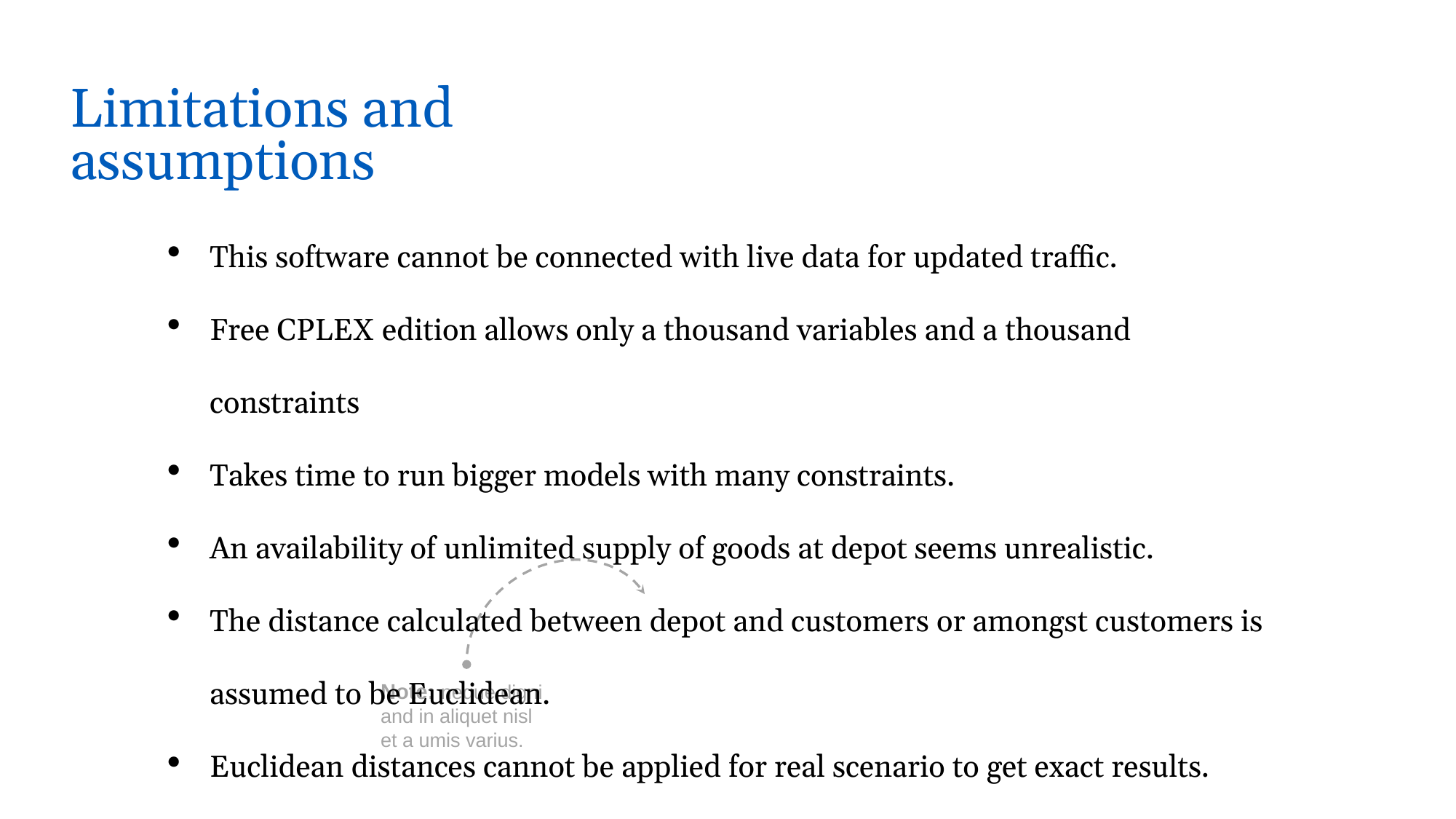

# Limitations and assumptions
This software cannot be connected with live data for updated traffic.
Free CPLEX edition allows only a thousand variables and a thousand constraints
Takes time to run bigger models with many constraints.
An availability of unlimited supply of goods at depot seems unrealistic.
The distance calculated between depot and customers or amongst customers is assumed to be Euclidean.
Euclidean distances cannot be applied for real scenario to get exact results.

Note: neque digni and in aliquet nisl
et a umis varius.